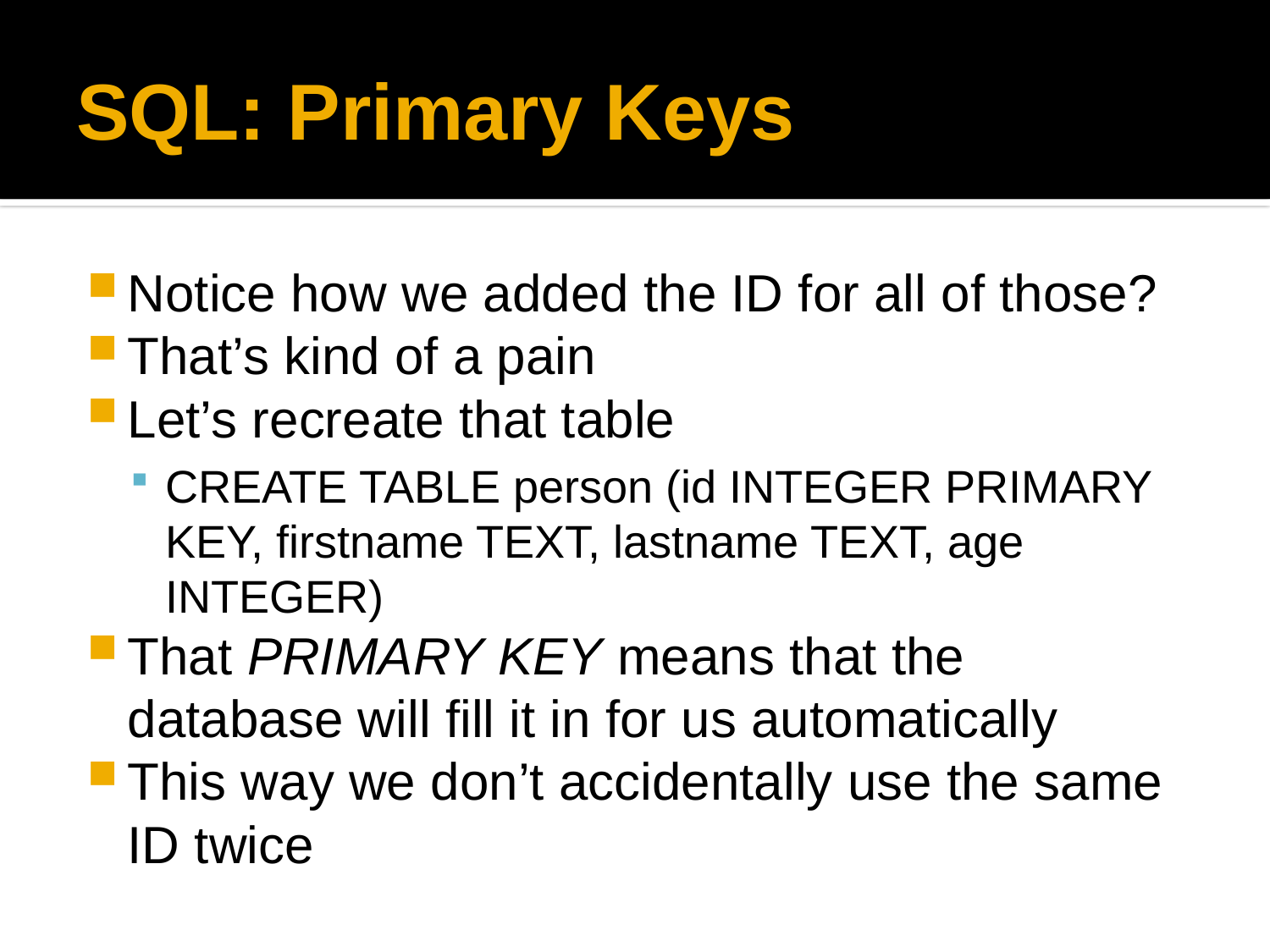

# SQL: Primary Keys
Notice how we added the ID for all of those?
That’s kind of a pain
Let’s recreate that table
CREATE TABLE person (id INTEGER PRIMARY KEY, firstname TEXT, lastname TEXT, age INTEGER)
That PRIMARY KEY means that the database will fill it in for us automatically
This way we don’t accidentally use the same ID twice